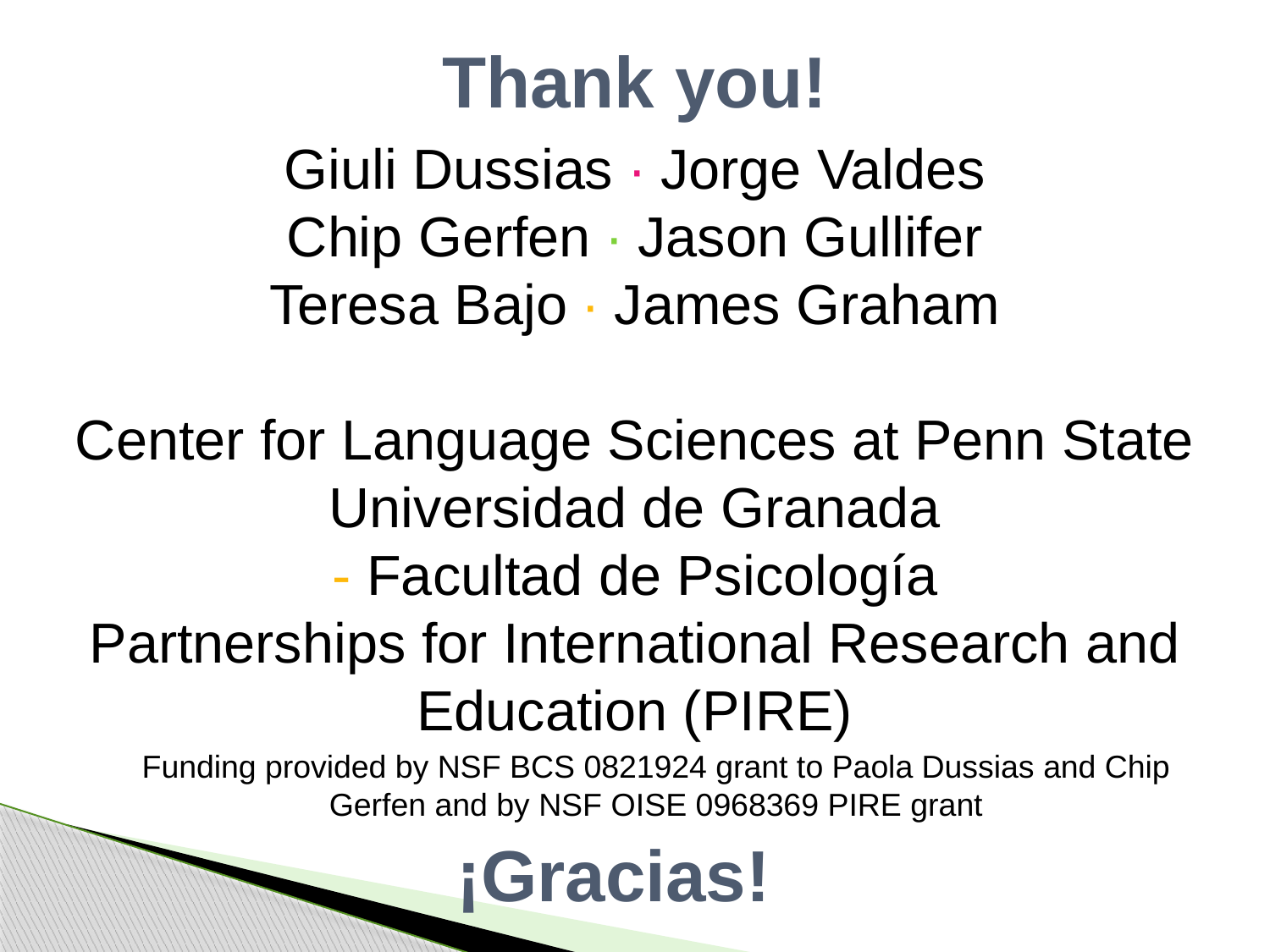

# Thank you!
Giuli Dussias ∙ Jorge Valdes
Chip Gerfen ∙ Jason Gullifer
Teresa Bajo ∙ James Graham

Center for Language Sciences at Penn State
Universidad de Granada
- Facultad de Psicología
Partnerships for International Research and Education (PIRE)

Funding provided by NSF BCS 0821924 grant to Paola Dussias and Chip Gerfen and by NSF OISE 0968369 PIRE grant

¡Gracias!